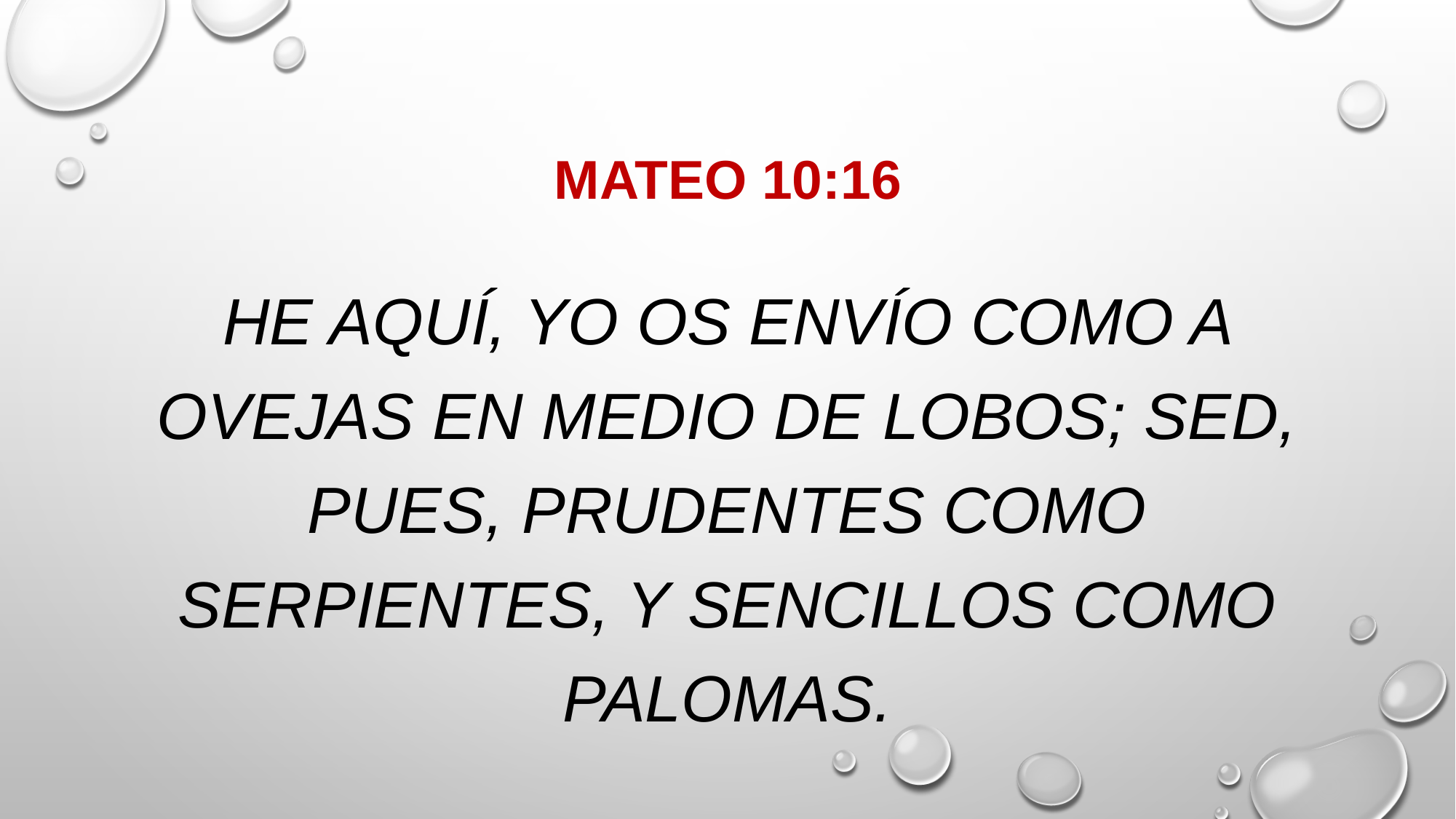

# Mateo 10:16
He aquí, yo os envío como a ovejas en medio de lobos; sed, pues, prudentes como serpientes, y sencillos como palomas.